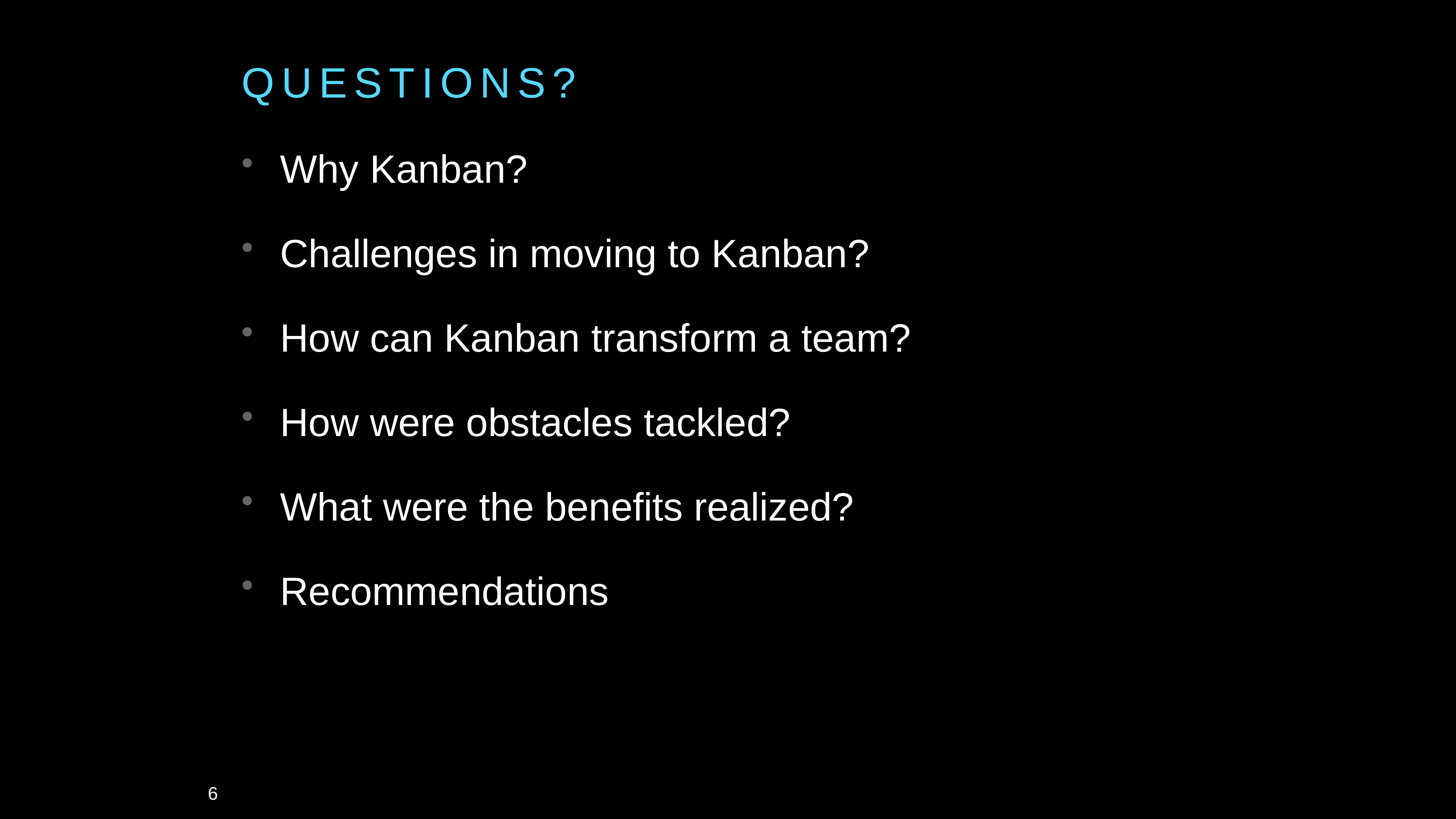

# questions?
Why Kanban?
Challenges in moving to Kanban?
How can Kanban transform a team?
How were obstacles tackled?
What were the benefits realized?
Recommendations
6